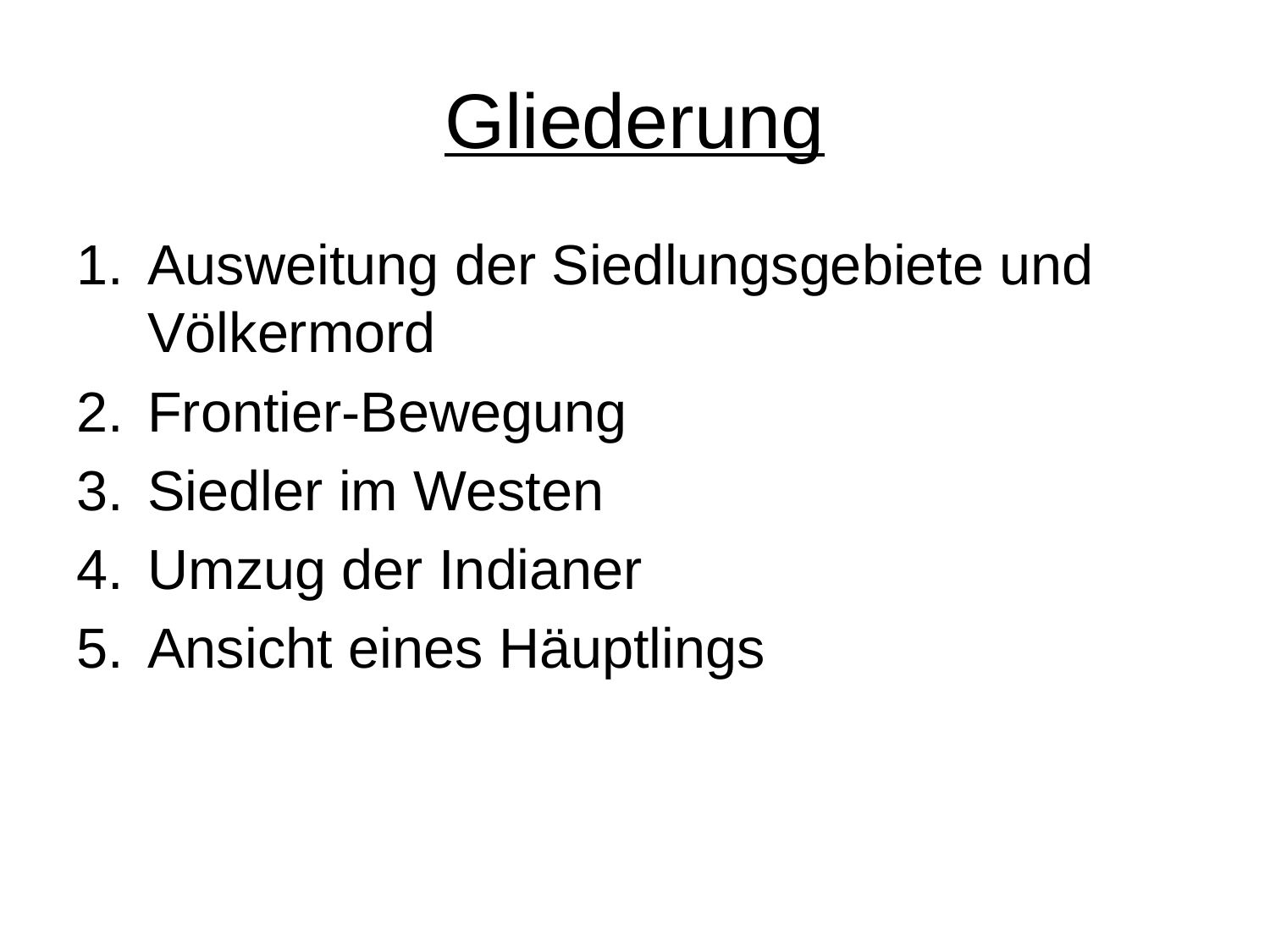

# Gliederung
Ausweitung der Siedlungsgebiete und Völkermord
Frontier-Bewegung
Siedler im Westen
Umzug der Indianer
Ansicht eines Häuptlings